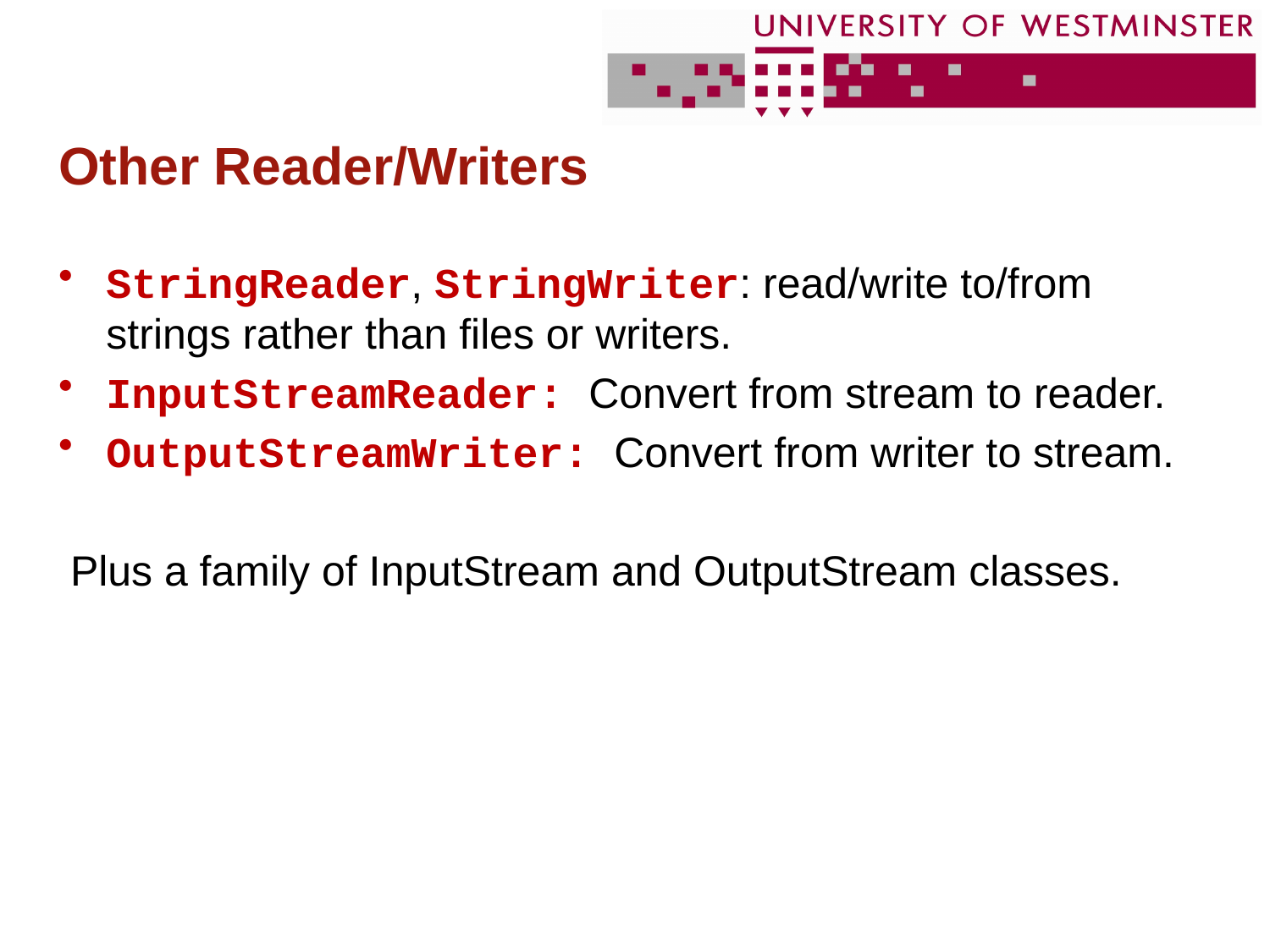

# Other Reader/Writers
StringReader, StringWriter: read/write to/from strings rather than files or writers.
InputStreamReader: Convert from stream to reader.
OutputStreamWriter: Convert from writer to stream.

 Plus a family of InputStream and OutputStream classes.